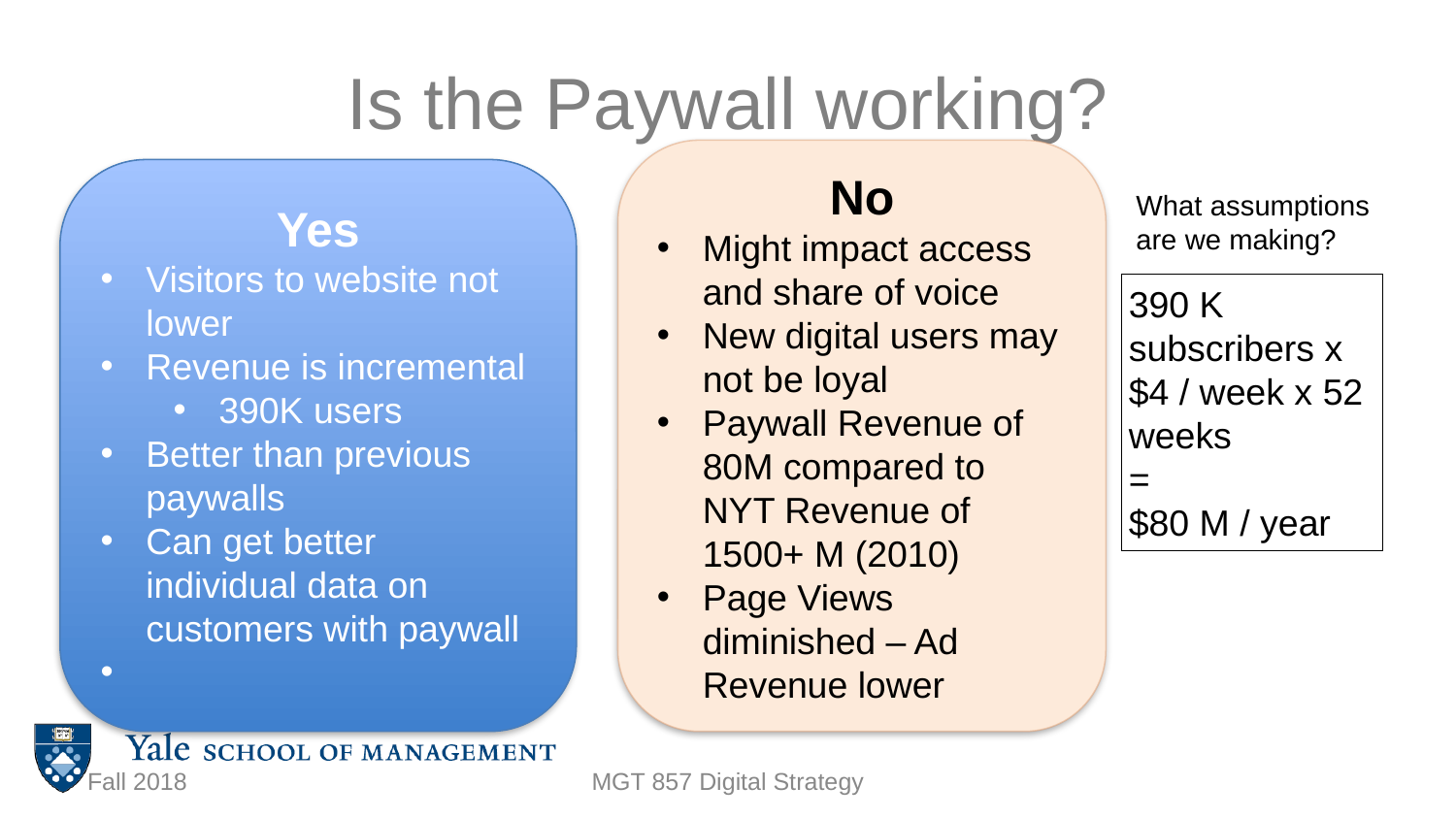

# Is the Paywall working?

No
Might impact access and share of voice
New digital users may not be loyal
Paywall Revenue of 80M compared to NYT Revenue of 1500+ M (2010)
Page Views diminished – Ad Revenue lower

Yes
Visitors to website not lower
Revenue is incremental
390K users
Better than previous paywalls
Can get better individual data on customers with paywall

What assumptions are we making?
390 K subscribers x $4 / week x 52 weeks
=
$80 M / year
Fall 2018
MGT 857 Digital Strategy
18